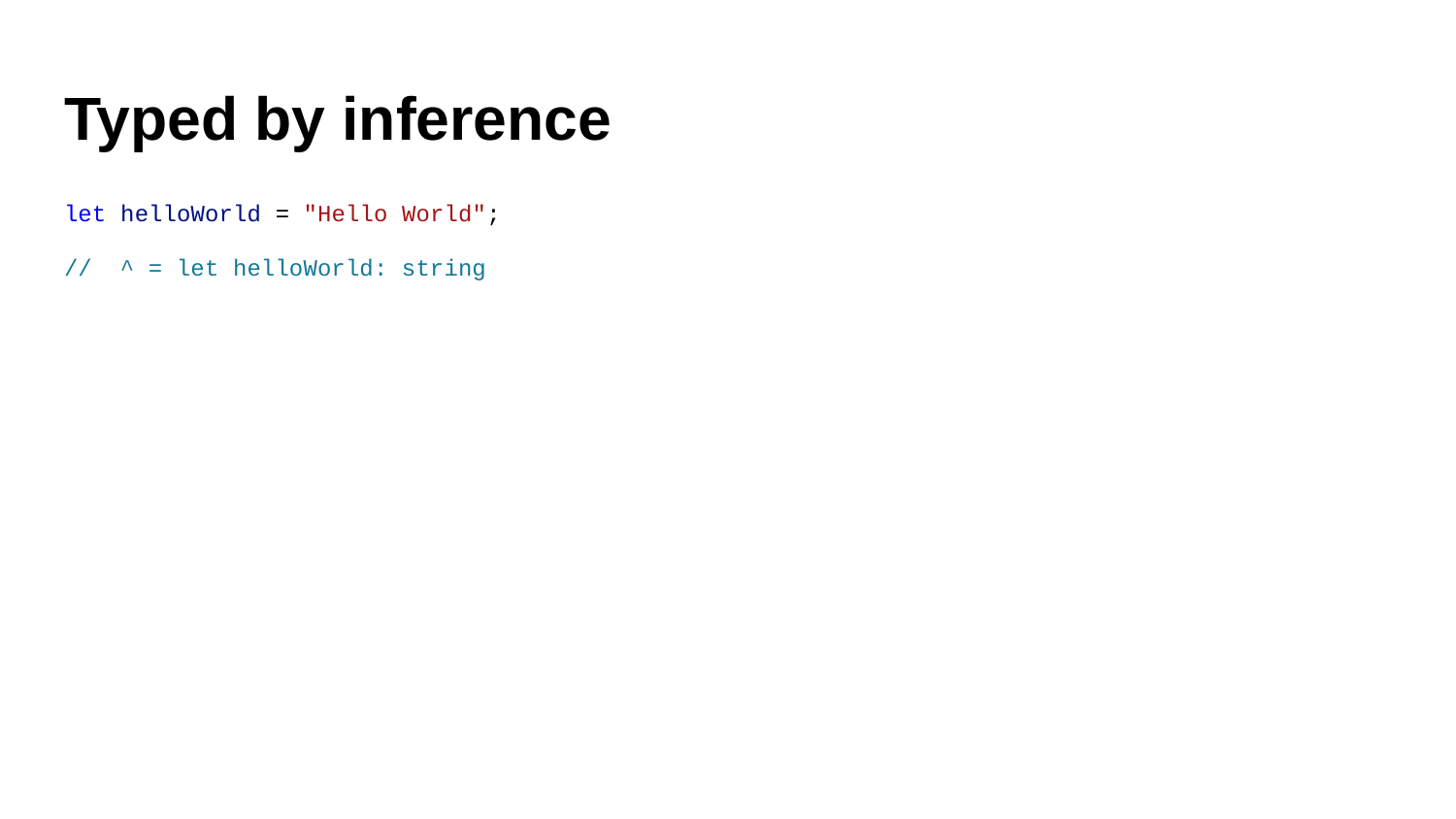

# Typed by inference
let helloWorld = "Hello World";
//  ^ = let helloWorld: string